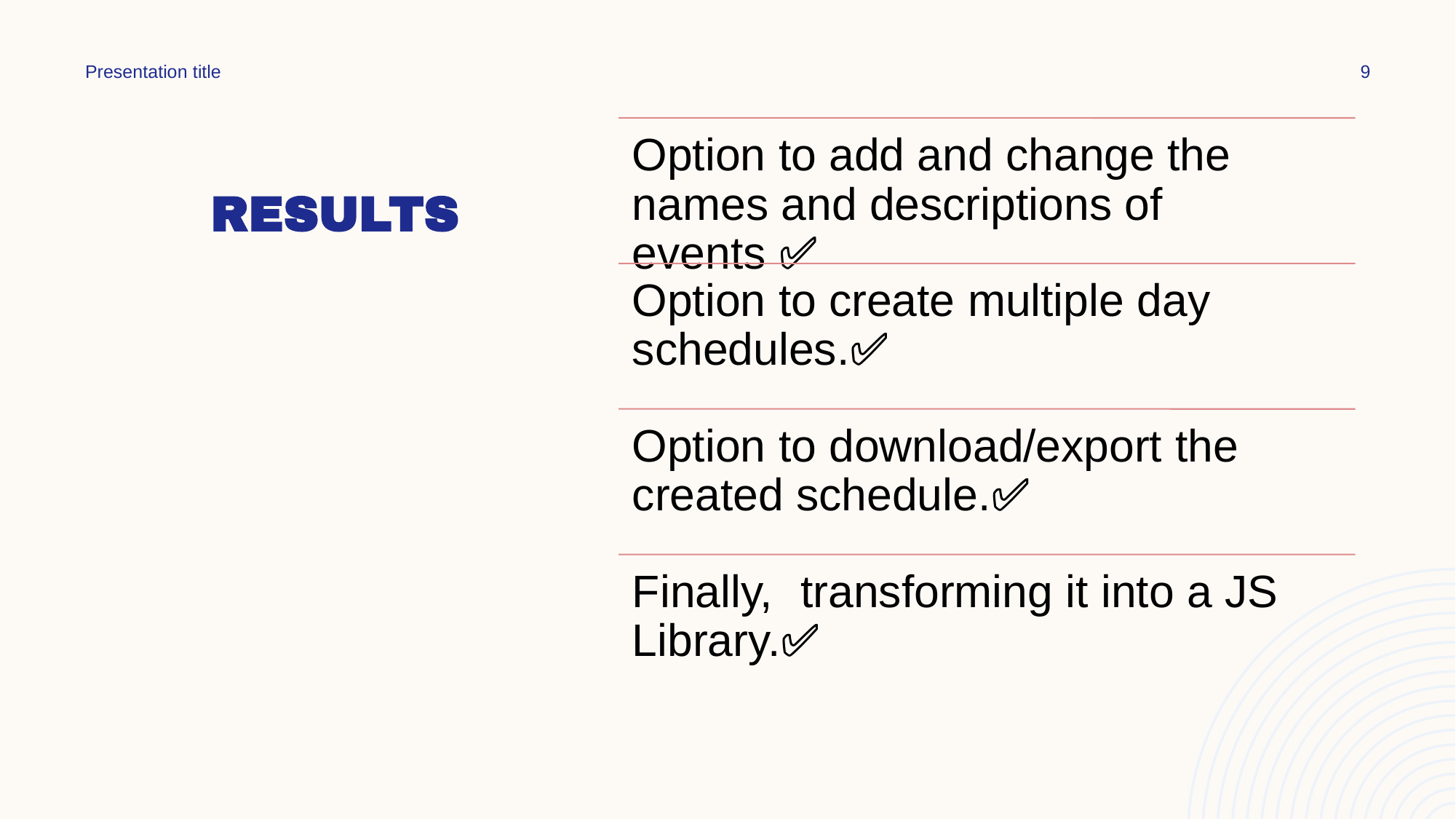

Presentation title
# results
9
Option to add and change the names and descriptions of events ✅
Option to create multiple day schedules.✅
Option to download/export the created schedule.✅
Finally,  transforming it into a JS Library.✅